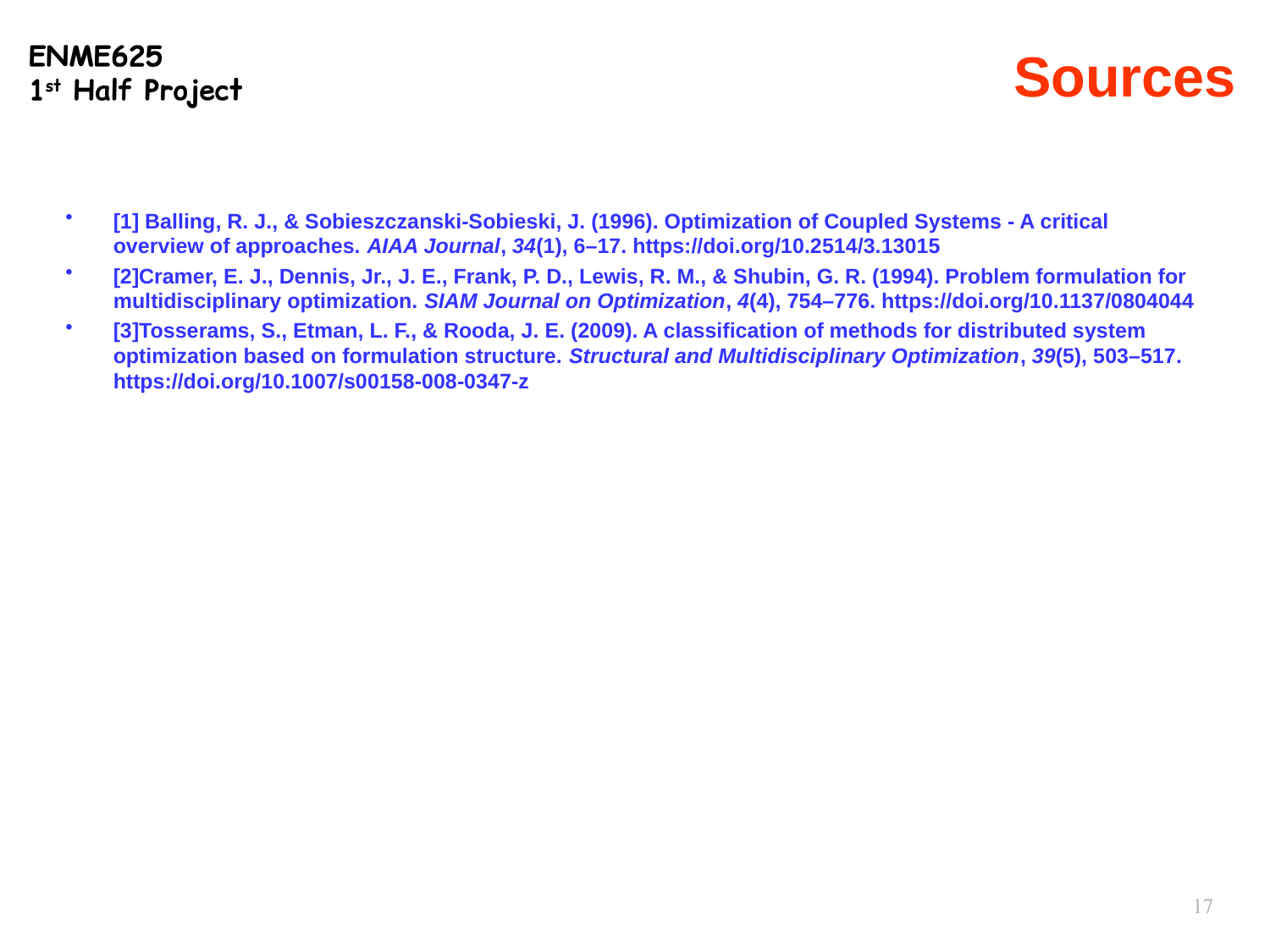

# Sources
[1] Balling, R. J., & Sobieszczanski-Sobieski, J. (1996). Optimization of Coupled Systems - A critical overview of approaches. AIAA Journal, 34(1), 6–17. https://doi.org/10.2514/3.13015
[2]Cramer, E. J., Dennis, Jr., J. E., Frank, P. D., Lewis, R. M., & Shubin, G. R. (1994). Problem formulation for multidisciplinary optimization. SIAM Journal on Optimization, 4(4), 754–776. https://doi.org/10.1137/0804044
[3]Tosserams, S., Etman, L. F., & Rooda, J. E. (2009). A classification of methods for distributed system optimization based on formulation structure. Structural and Multidisciplinary Optimization, 39(5), 503–517. https://doi.org/10.1007/s00158-008-0347-z

17